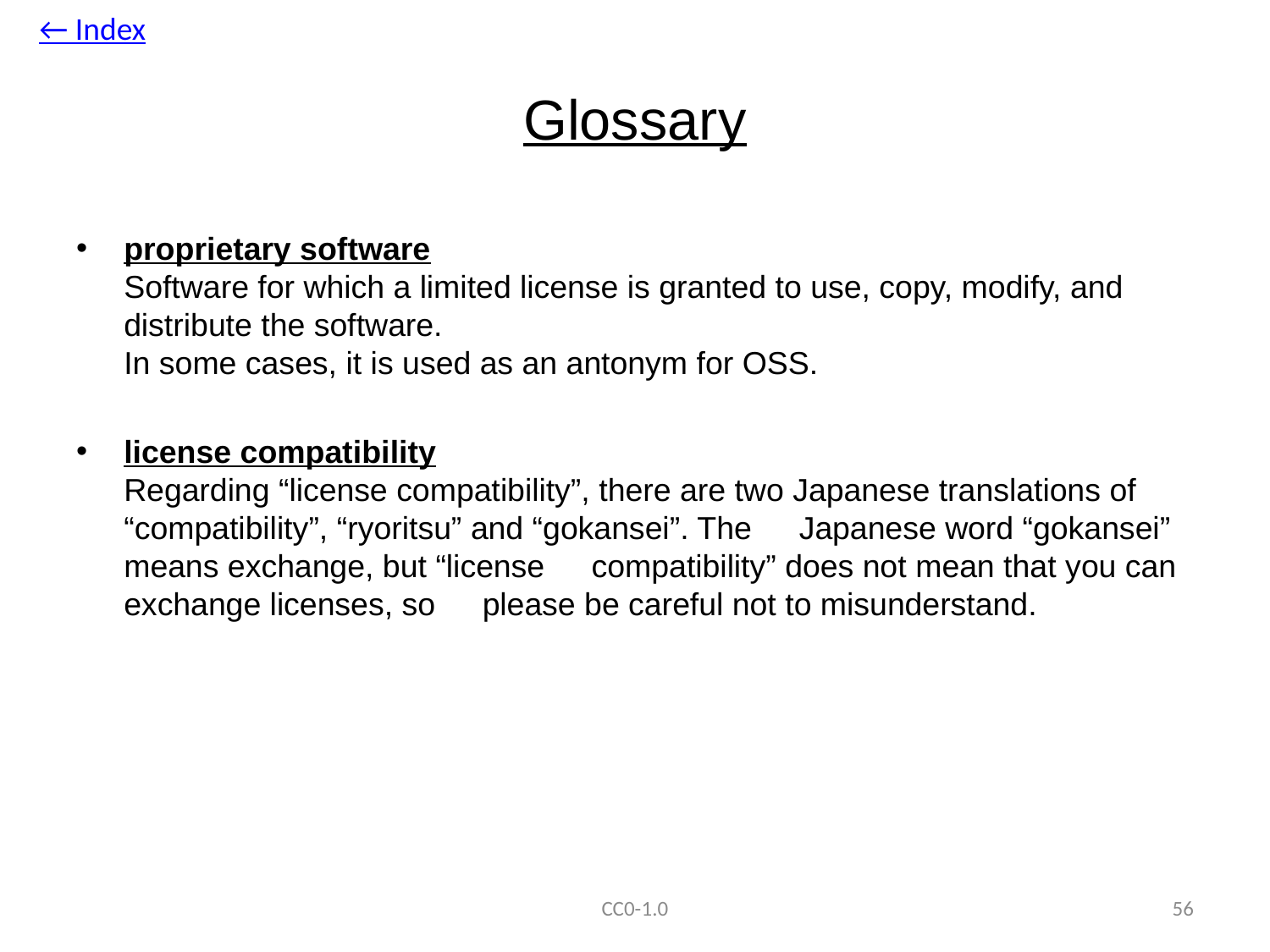

← Index
# Glossary
proprietary software
Software for which a limited license is granted to use, copy, modify, and distribute the software.
In some cases, it is used as an antonym for OSS.

license compatibility
Regarding “license compatibility”, there are two Japanese translations of “compatibility”, “ryoritsu” and “gokansei”. The　Japanese word “gokansei” means exchange, but “license　compatibility” does not mean that you can exchange licenses, so　please be careful not to misunderstand.
CC0-1.0
56